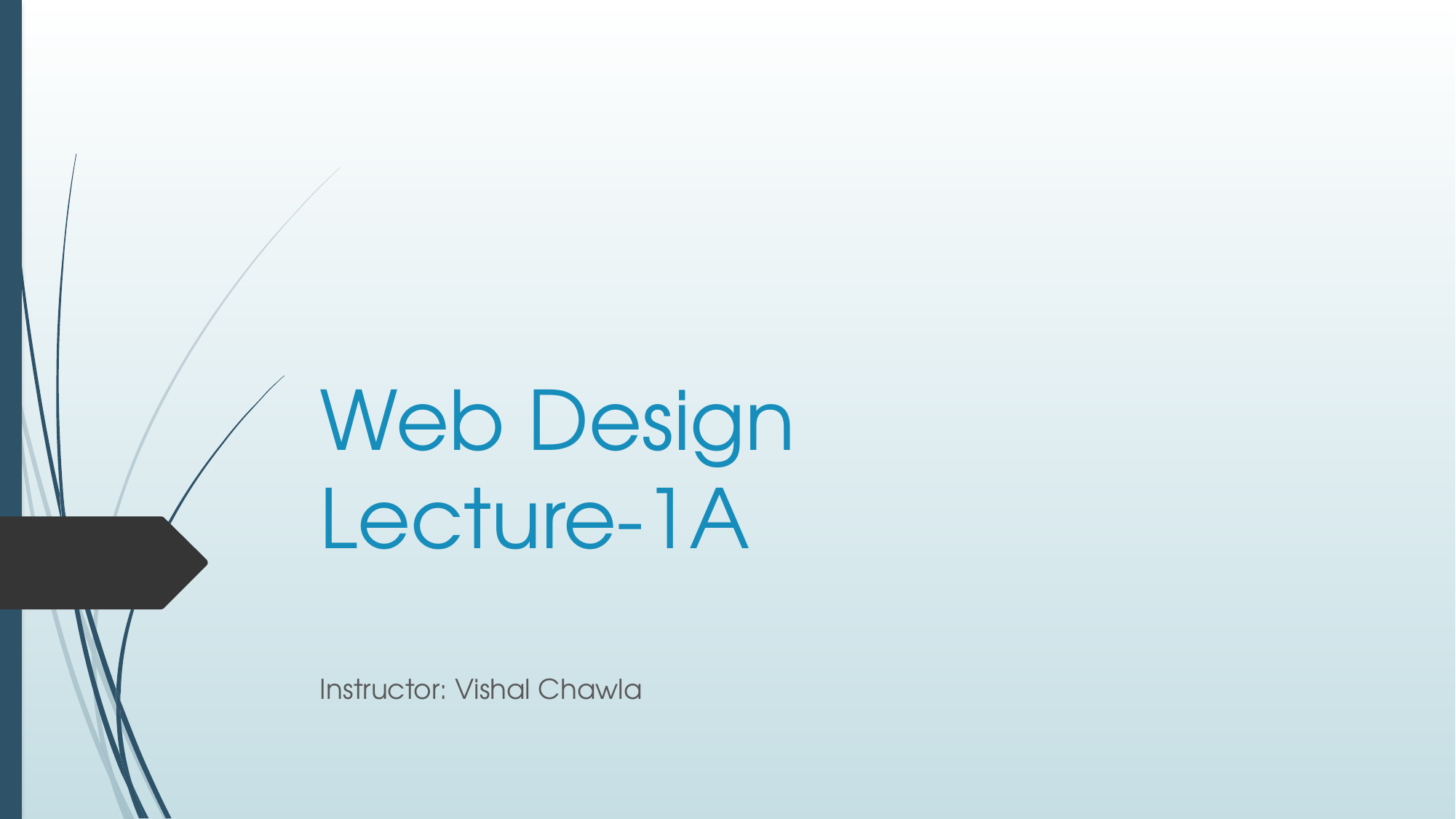

# Web Design Lecture-1A

Instructor: Vishal Chawla